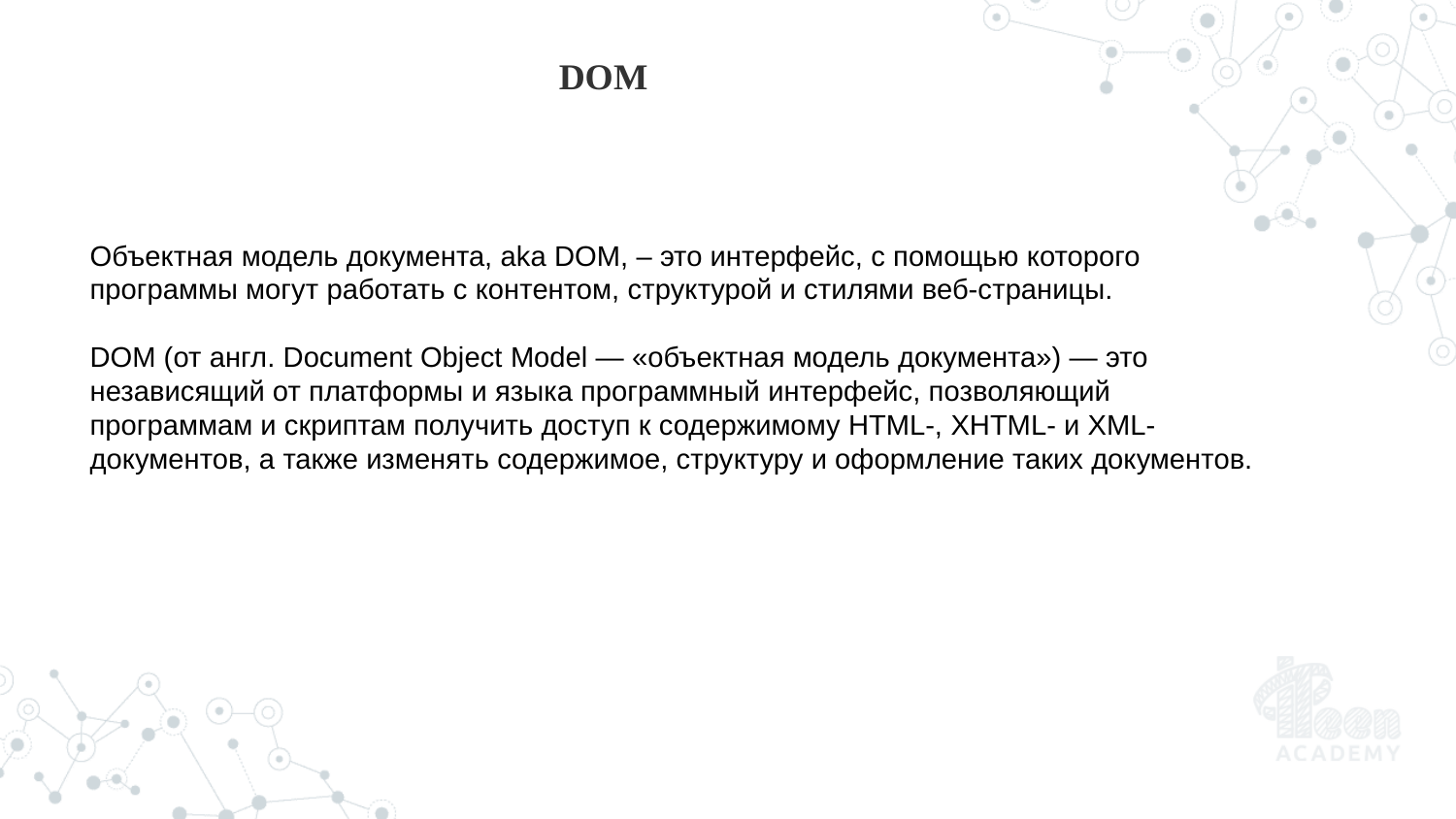

DOM
Объектная модель документа, aka DOM, – это интерфейс, с помощью которого программы могут работать с контентом, структурой и стилями веб-страницы.

DOM (от англ. Document Object Model — «объектная модель документа») — это независящий от платформы и языка программный интерфейс, позволяющий программам и скриптам получить доступ к содержимому HTML-, XHTML- и XML-документов, а также изменять содержимое, структуру и оформление таких документов.